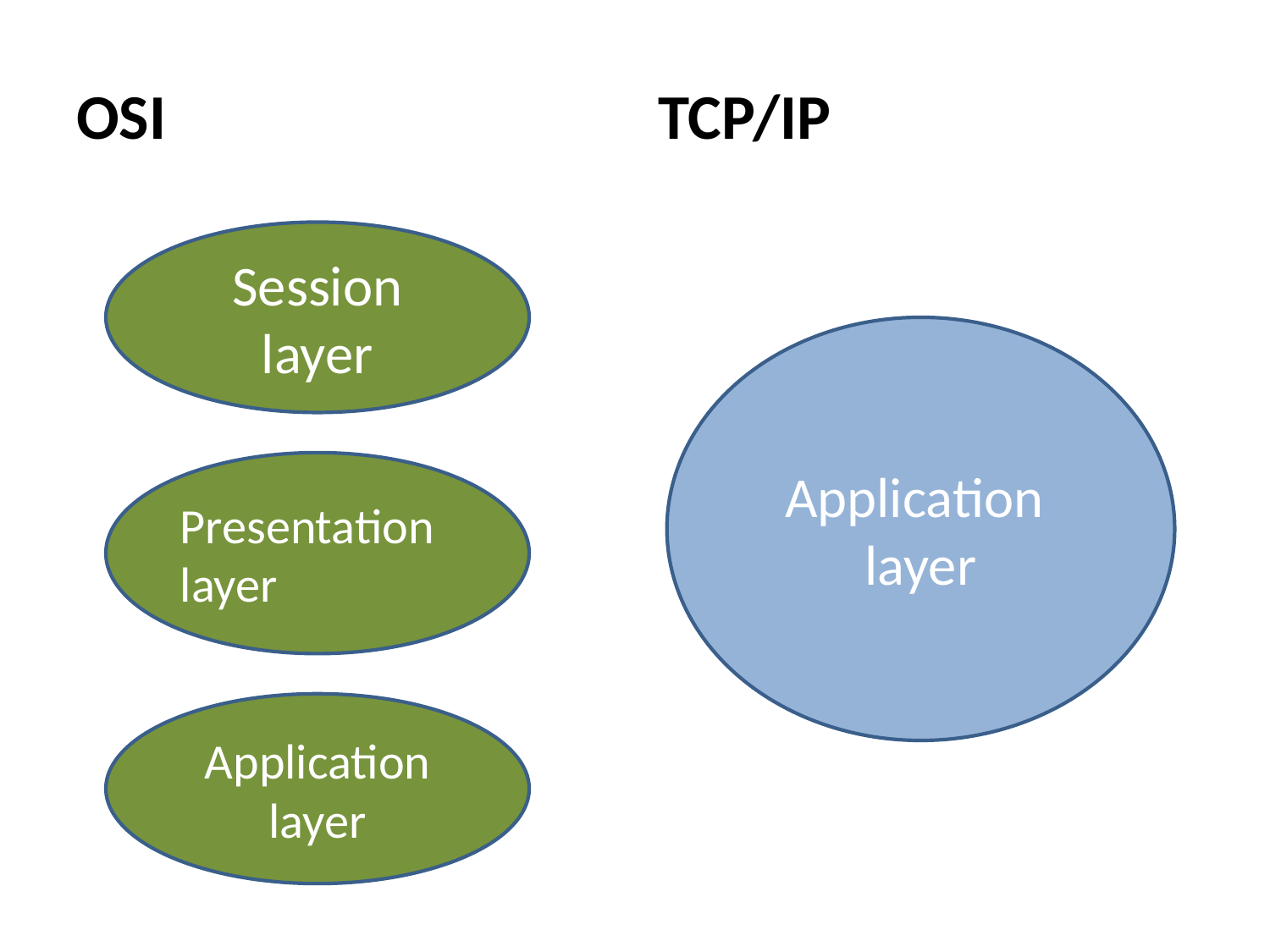

#
TCP/IP
OSI

Session layer
Application  layer
Presentation layer
Application layer